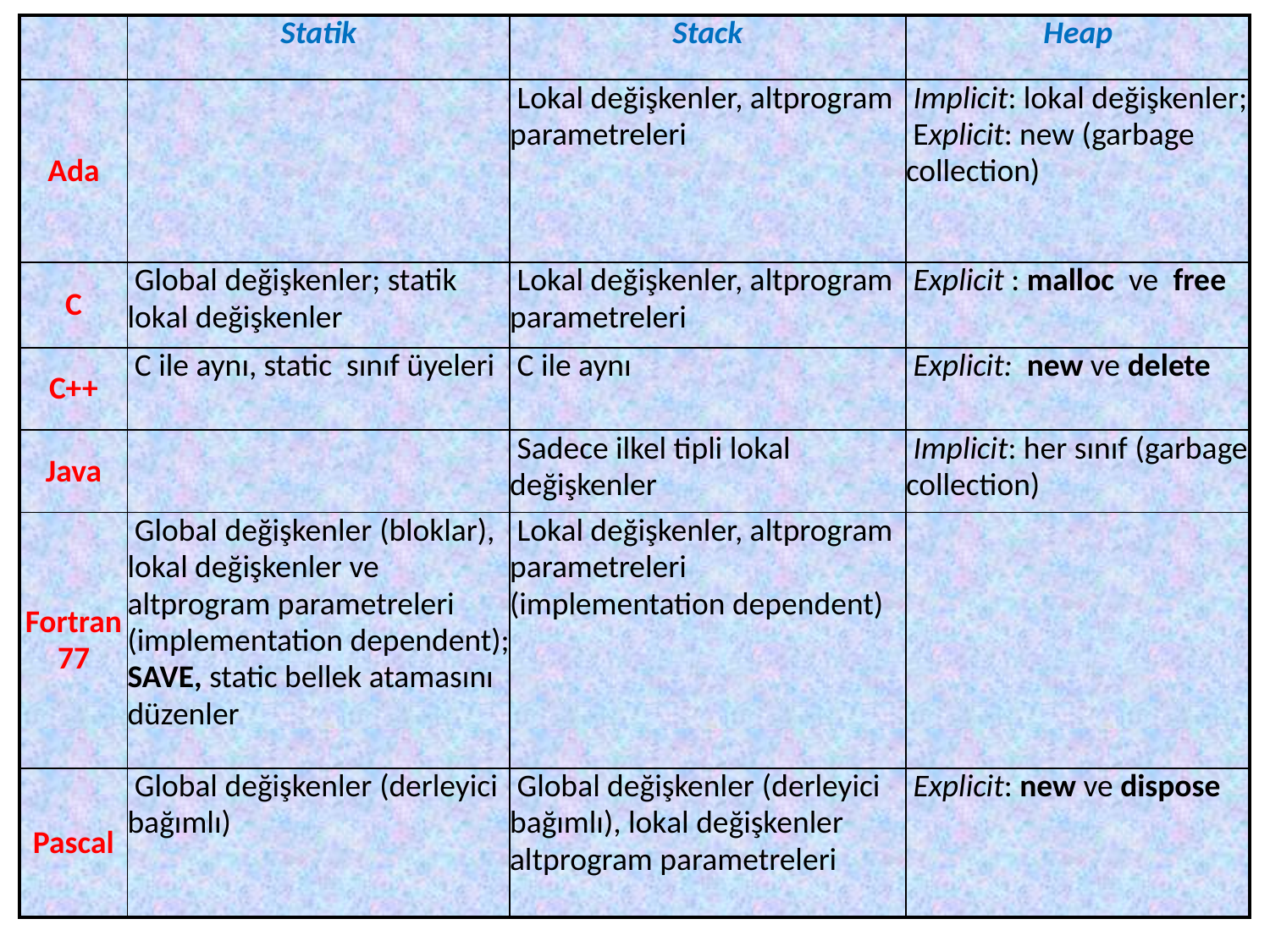

|  | Statik | Stack | Heap |
| --- | --- | --- | --- |
| Ada |  | Lokal değişkenler, altprogram parametreleri | Implicit: lokal değişkenler; Explicit: new (garbage collection) |
| C | Global değişkenler; statik lokal değişkenler | Lokal değişkenler, altprogram parametreleri | Explicit : malloc ve free |
| C++ | C ile aynı, static sınıf üyeleri | C ile aynı | Explicit: new ve delete |
| Java |  | Sadece ilkel tipli lokal değişkenler | Implicit: her sınıf (garbage collection) |
| Fortran77 | Global değişkenler (bloklar), lokal değişkenler ve altprogram parametreleri (implementation dependent); SAVE, static bellek atamasını düzenler | Lokal değişkenler, altprogram parametreleri (implementation dependent) |  |
| Pascal | Global değişkenler (derleyici bağımlı) | Global değişkenler (derleyici bağımlı), lokal değişkenler altprogram parametreleri | Explicit: new ve dispose |